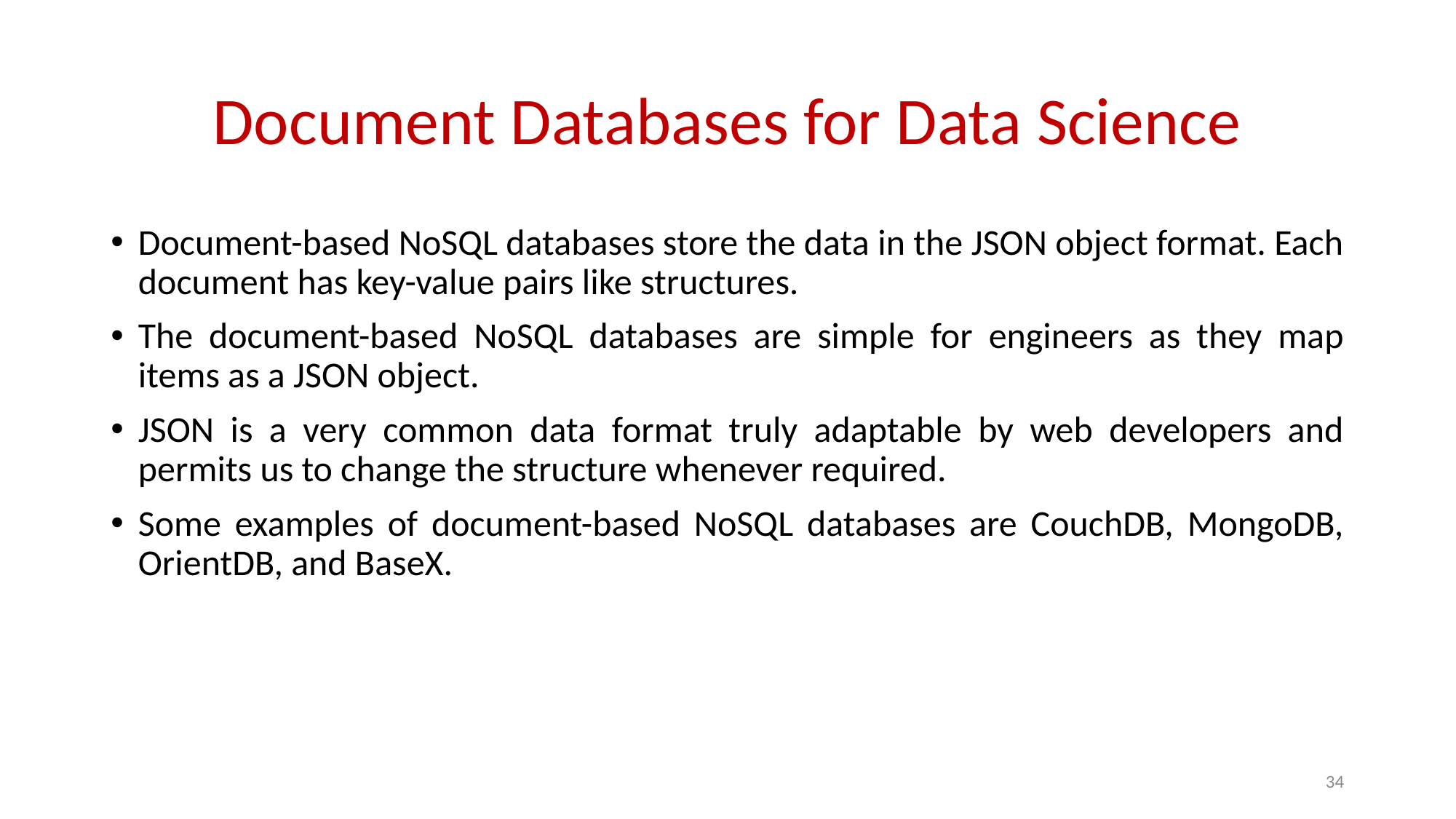

# Document Databases for Data Science
Document-based NoSQL databases store the data in the JSON object format. Each document has key-value pairs like structures.
The document-based NoSQL databases are simple for engineers as they map items as a JSON object.
JSON is a very common data format truly adaptable by web developers and permits us to change the structure whenever required.
Some examples of document-based NoSQL databases are CouchDB, MongoDB, OrientDB, and BaseX.
34